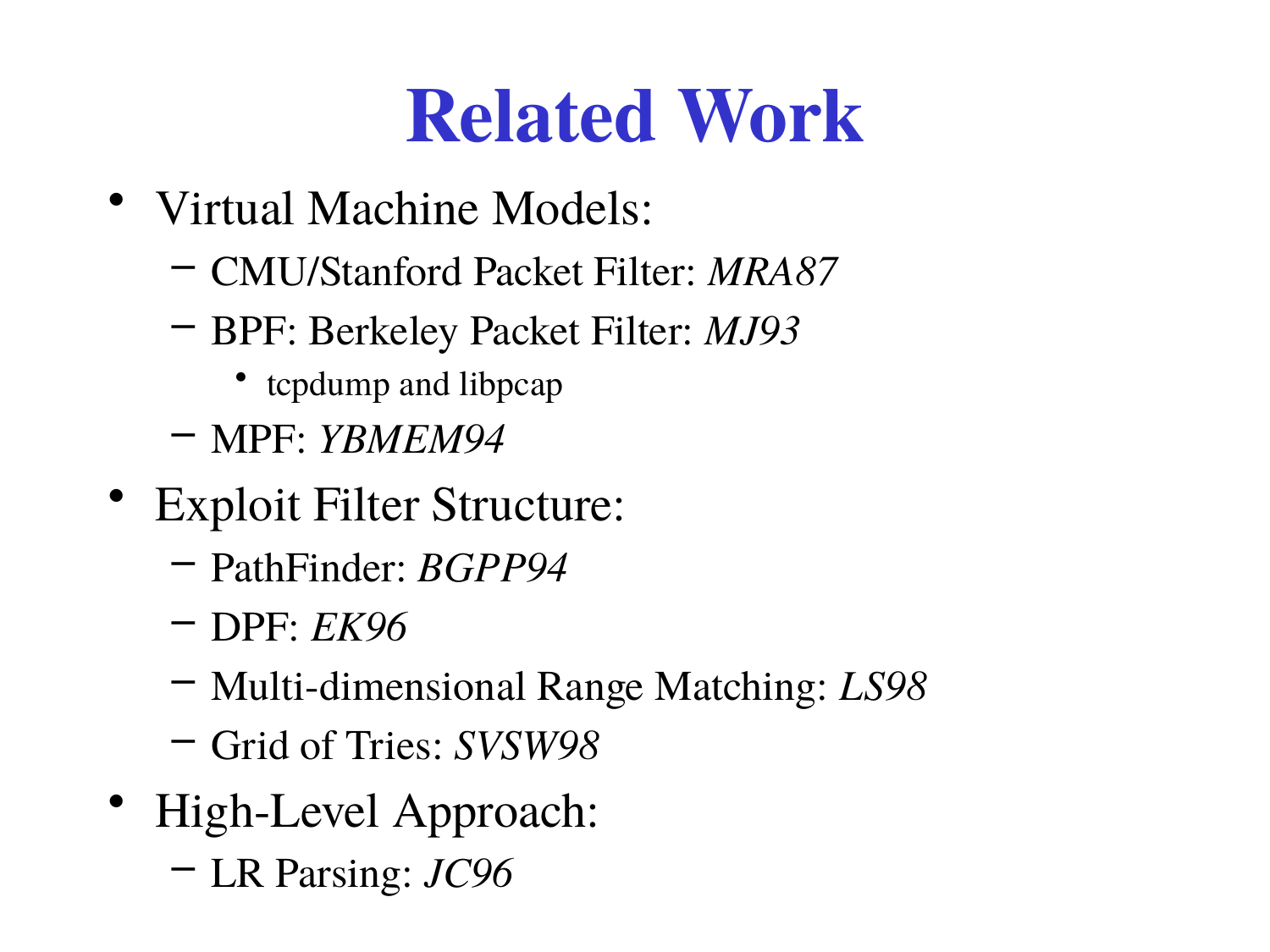

# Related Work
Virtual Machine Models:
CMU/Stanford Packet Filter: MRA87
BPF: Berkeley Packet Filter: MJ93
tcpdump and libpcap
MPF: YBMEM94
Exploit Filter Structure:
PathFinder: BGPP94
DPF: EK96
Multi-dimensional Range Matching: LS98
Grid of Tries: SVSW98
High-Level Approach:
LR Parsing: JC96